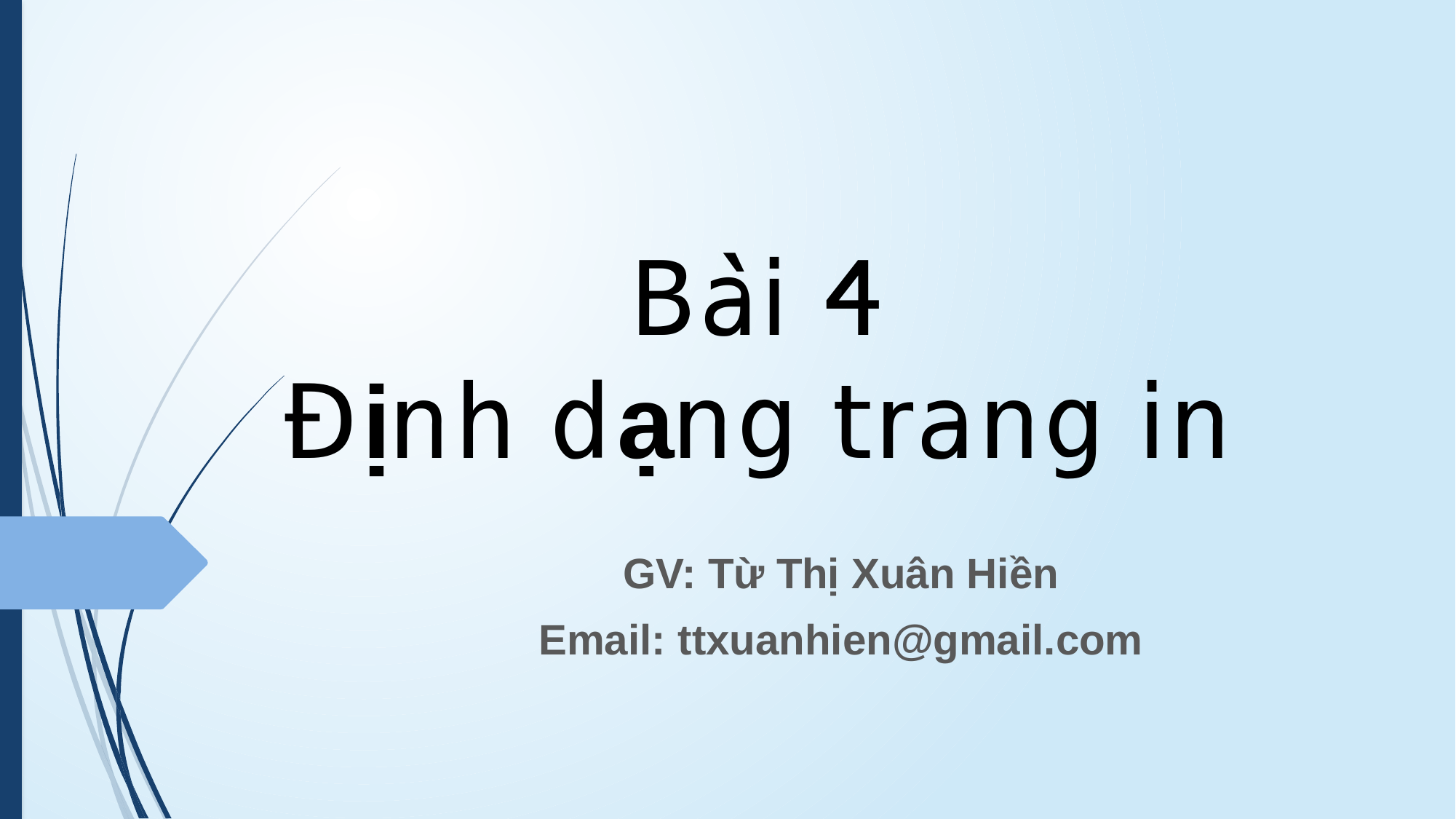

# Bài 4 Định dạng trang in
GV: Từ Thị Xuân Hiền
Email: ttxuanhien@gmail.com